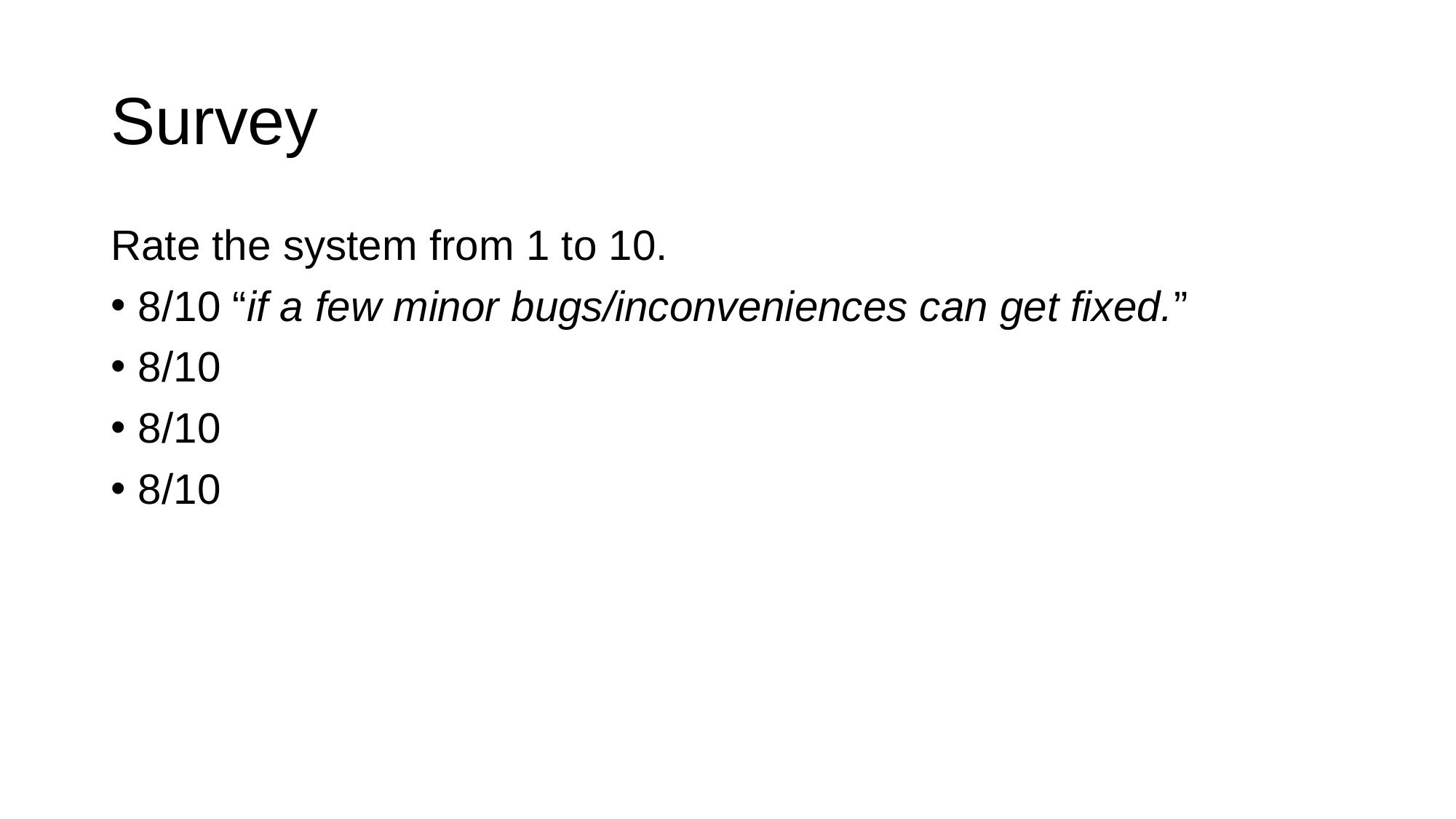

# Survey
Rate the system from 1 to 10.
8/10 “if a few minor bugs/inconveniences can get fixed.”
8/10
8/10
8/10